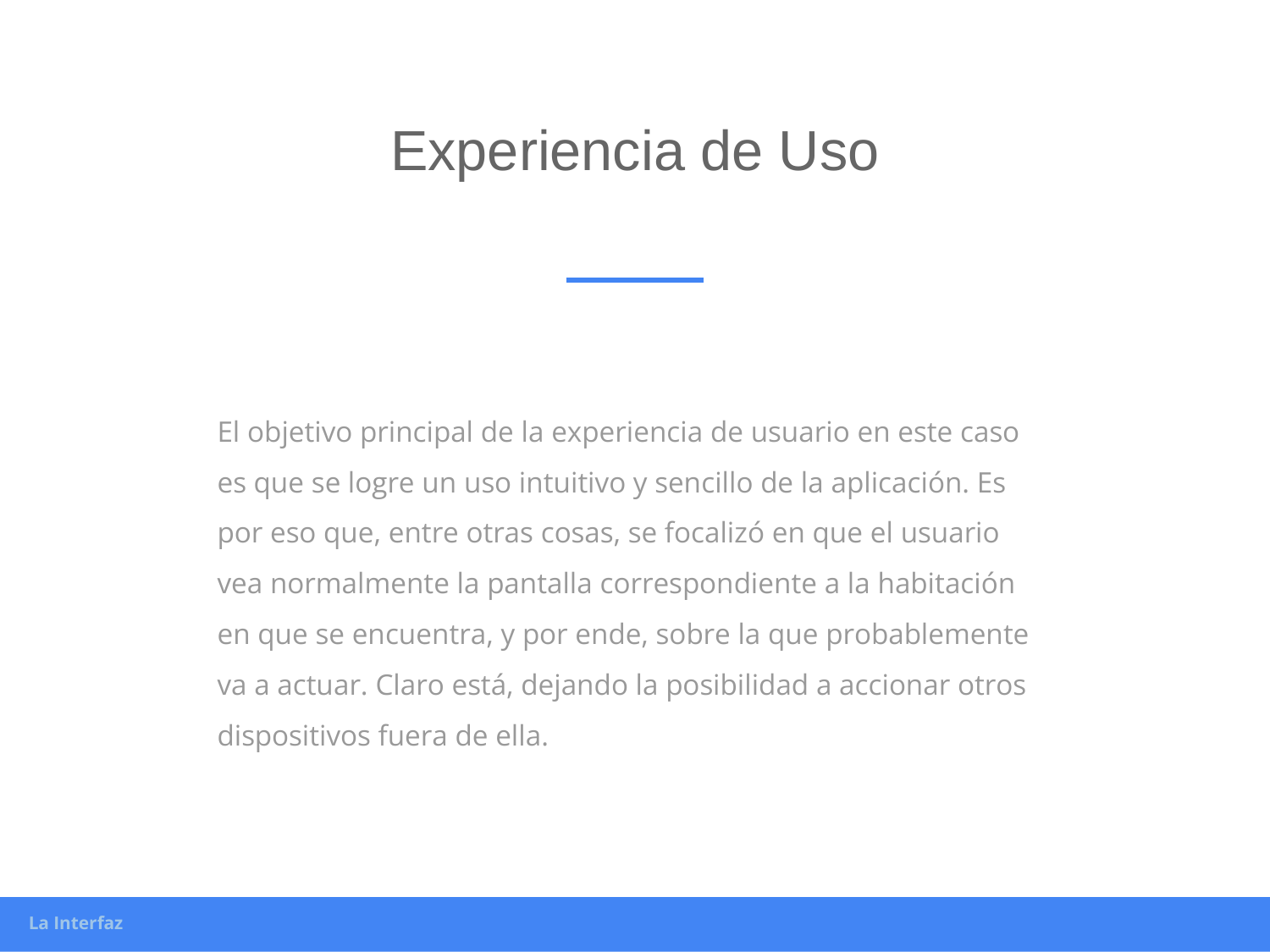

# Experiencia de Uso
El objetivo principal de la experiencia de usuario en este caso es que se logre un uso intuitivo y sencillo de la aplicación. Es por eso que, entre otras cosas, se focalizó en que el usuario vea normalmente la pantalla correspondiente a la habitación en que se encuentra, y por ende, sobre la que probablemente va a actuar. Claro está, dejando la posibilidad a accionar otros dispositivos fuera de ella.

La Interfaz